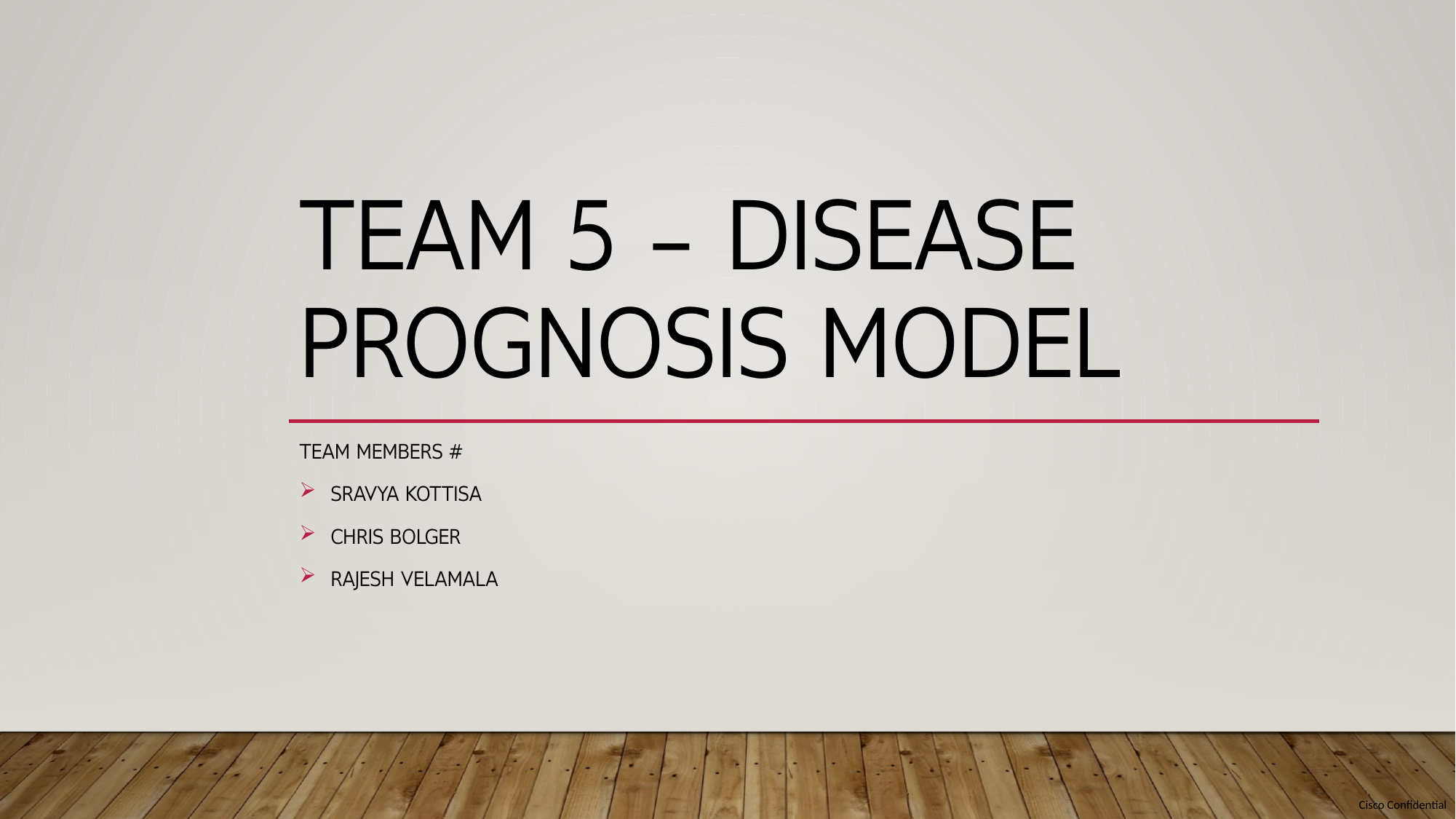

# Team 5 – DISease PROGNOSIS MODEL
Team Members #
Sravya kottisa
Chris bolger
Rajesh velamala